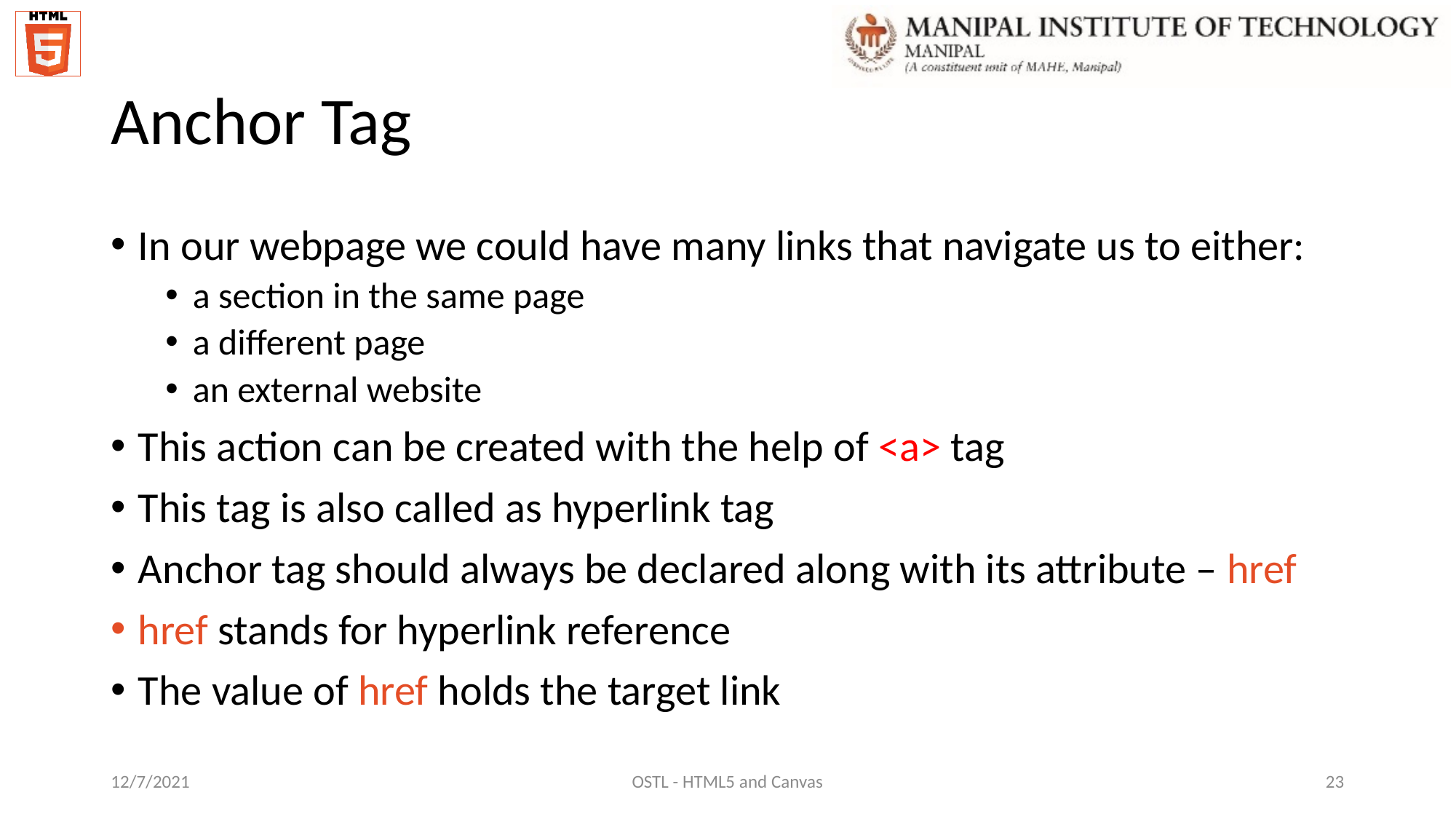

# Anchor Tag
In our webpage we could have many links that navigate us to either:
a section in the same page
a different page
an external website
This action can be created with the help of <a> tag
This tag is also called as hyperlink tag
Anchor tag should always be declared along with its attribute – href
href stands for hyperlink reference
The value of href holds the target link
12/7/2021
OSTL - HTML5 and Canvas
23